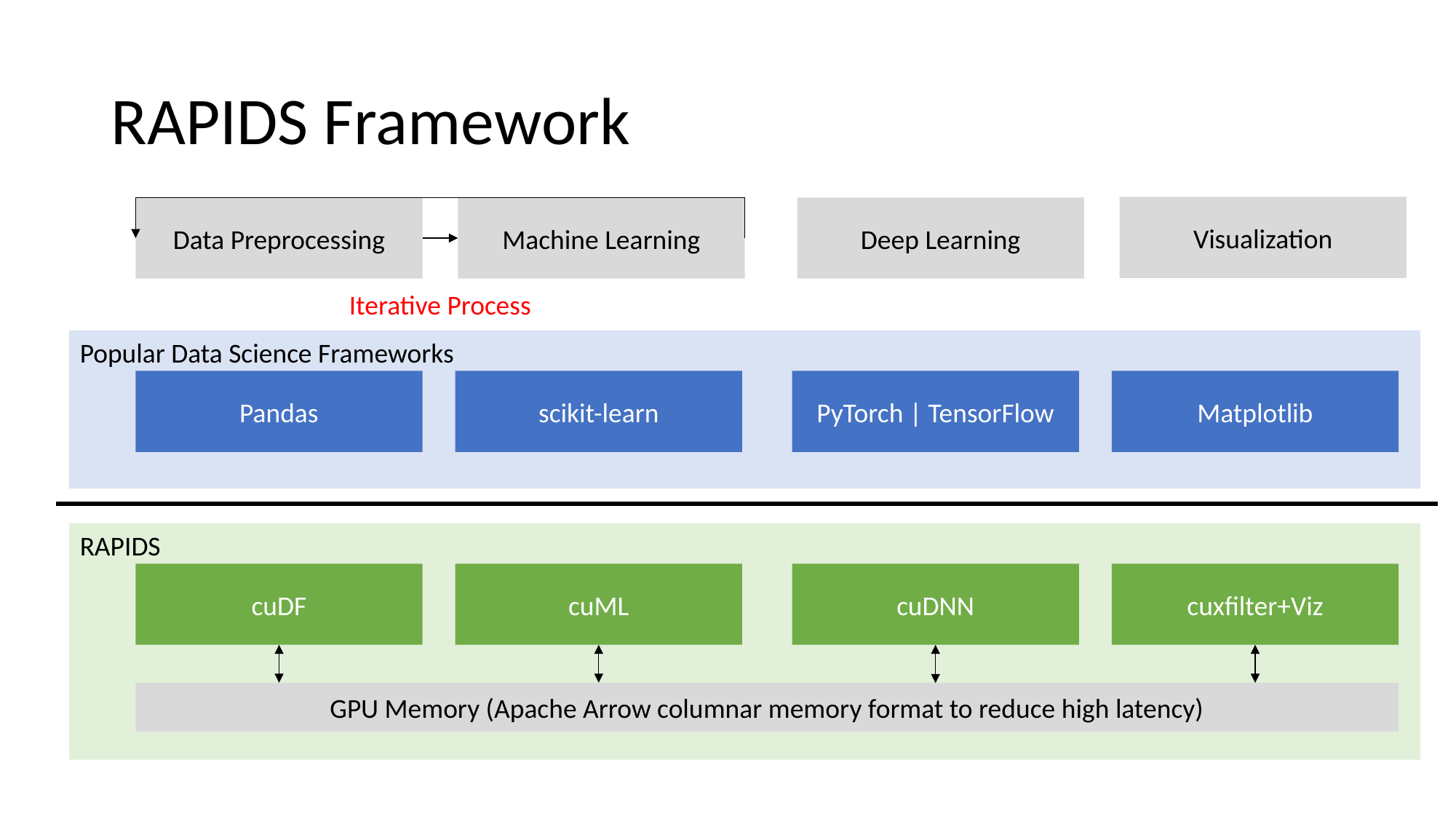

# RAPIDS Framework
Visualization
Deep Learning
Machine Learning
Data Preprocessing
Iterative Process
Popular Data Science Frameworks
Pandas
scikit-learn
PyTorch | TensorFlow
Matplotlib
RAPIDS
cuDF
cuML
cuDNN
cuxfilter+Viz
GPU Memory (Apache Arrow columnar memory format to reduce high latency)